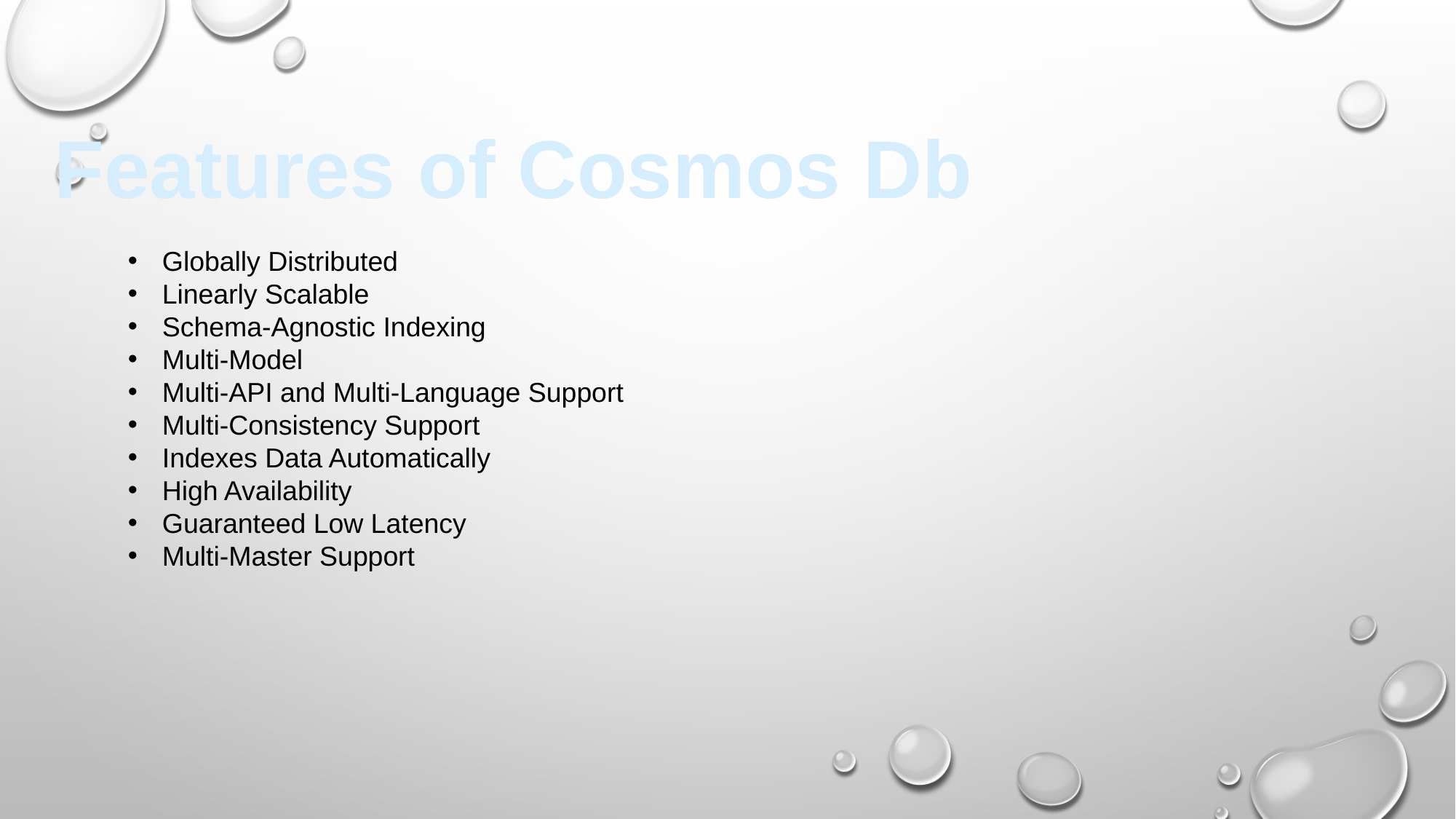

Features of Cosmos Db
Globally Distributed
Linearly Scalable
Schema-Agnostic Indexing
Multi-Model
Multi-API and Multi-Language Support
Multi-Consistency Support
Indexes Data Automatically
High Availability
Guaranteed Low Latency
Multi-Master Support